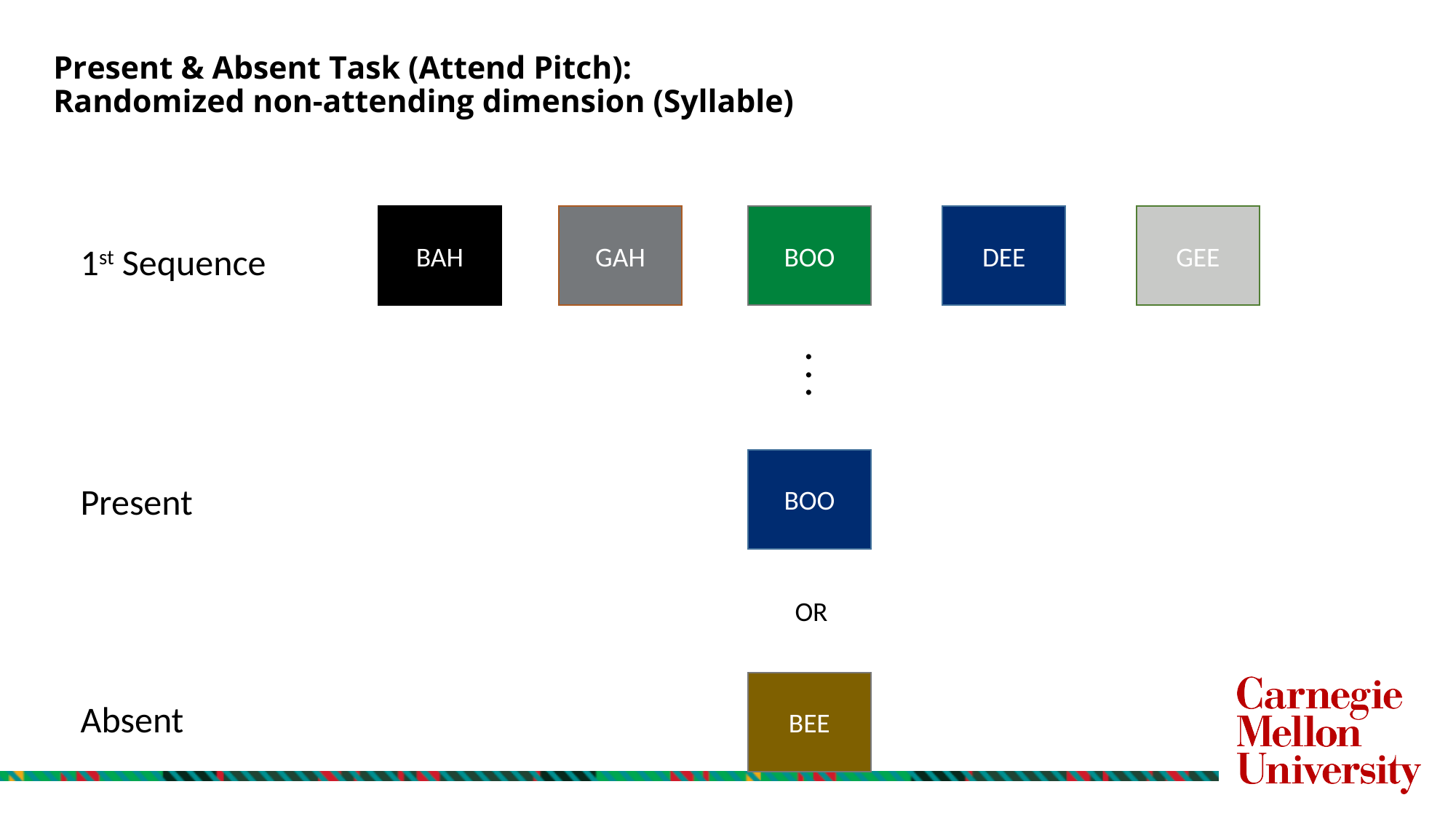

# Present & Absent Task (Attend Pitch): Randomized non-attending dimension (Syllable)
BAH
GAH
BOO
DEE
GEE
1st Sequence
.
.
.
BOO
Present
OR
BEE
Absent